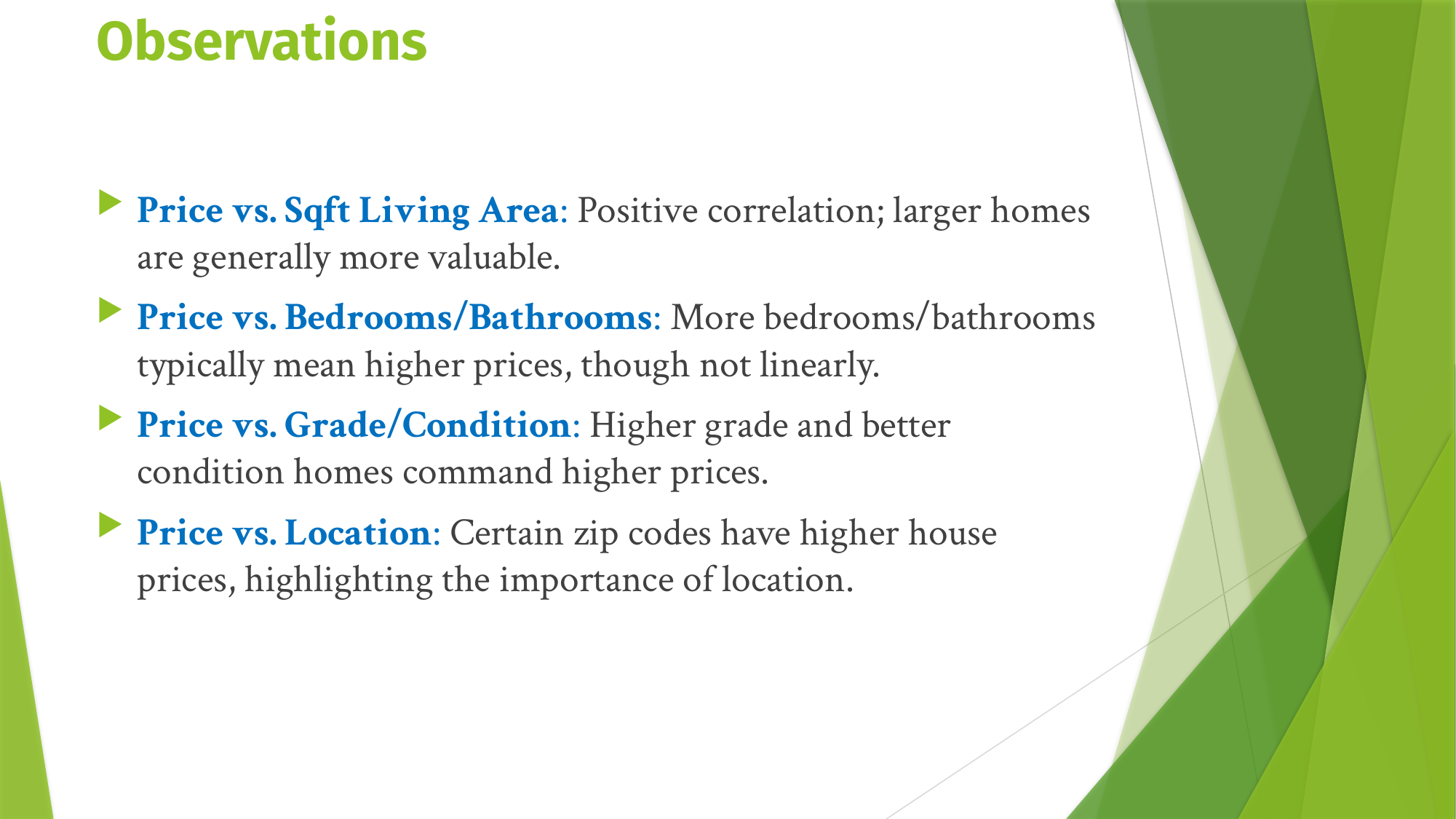

# Observations
Price vs. Sqft Living Area: Positive correlation; larger homes are generally more valuable.
Price vs. Bedrooms/Bathrooms: More bedrooms/bathrooms typically mean higher prices, though not linearly.
Price vs. Grade/Condition: Higher grade and better condition homes command higher prices.
Price vs. Location: Certain zip codes have higher house prices, highlighting the importance of location.